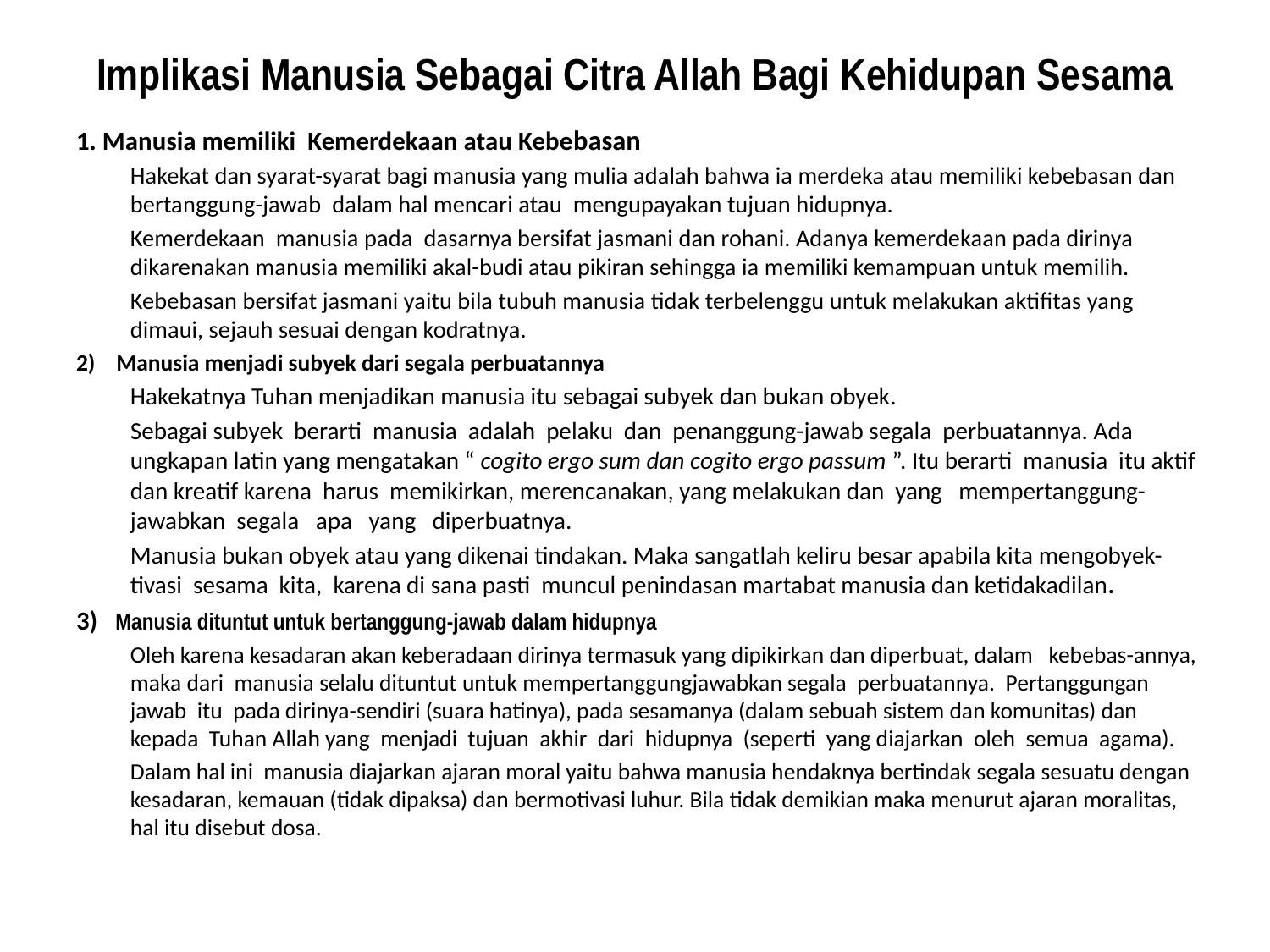

# Implikasi Manusia Sebagai Citra Allah Bagi Kehidupan Sesama
1. Manusia memiliki  Kemerdekaan atau Kebebasan
Hakekat dan syarat-syarat bagi manusia yang mulia adalah bahwa ia merdeka atau memiliki kebebasan dan bertanggung-jawab  dalam hal mencari atau  mengupayakan tujuan hidupnya.
Kemerdekaan  manusia pada  dasarnya bersifat jasmani dan rohani. Adanya kemerdekaan pada dirinya dikarenakan manusia memiliki akal-budi atau pikiran sehingga ia memiliki kemampuan untuk memilih.
Kebebasan bersifat jasmani yaitu bila tubuh manusia tidak terbelenggu untuk melakukan aktifitas yang dimaui, sejauh sesuai dengan kodratnya.
2)    Manusia menjadi subyek dari segala perbuatannya
Hakekatnya Tuhan menjadikan manusia itu sebagai subyek dan bukan obyek.
Sebagai subyek  berarti  manusia  adalah  pelaku  dan  penanggung-jawab segala  perbuatannya. Ada ungkapan latin yang mengatakan “ cogito ergo sum dan cogito ergo passum ”. Itu berarti  manusia  itu aktif dan kreatif karena  harus  memikirkan, merencanakan, yang melakukan dan  yang   mempertanggung-jawabkan  segala   apa   yang   diperbuatnya.
Manusia bukan obyek atau yang dikenai tindakan. Maka sangatlah keliru besar apabila kita mengobyek-tivasi  sesama  kita,  karena di sana pasti  muncul penindasan martabat manusia dan ketidakadilan.
3)   Manusia dituntut untuk bertanggung-jawab dalam hidupnya
Oleh karena kesadaran akan keberadaan dirinya termasuk yang dipikirkan dan diperbuat, dalam   kebebas-annya, maka dari  manusia selalu dituntut untuk mempertanggungjawabkan segala  perbuatannya.  Pertanggungan  jawab  itu  pada dirinya-sendiri (suara hatinya), pada sesamanya (dalam sebuah sistem dan komunitas) dan  kepada  Tuhan Allah yang  menjadi  tujuan  akhir  dari  hidupnya  (seperti  yang diajarkan  oleh  semua  agama).
Dalam hal ini  manusia diajarkan ajaran moral yaitu bahwa manusia hendaknya bertindak segala sesuatu dengan kesadaran, kemauan (tidak dipaksa) dan bermotivasi luhur. Bila tidak demikian maka menurut ajaran moralitas, hal itu disebut dosa.